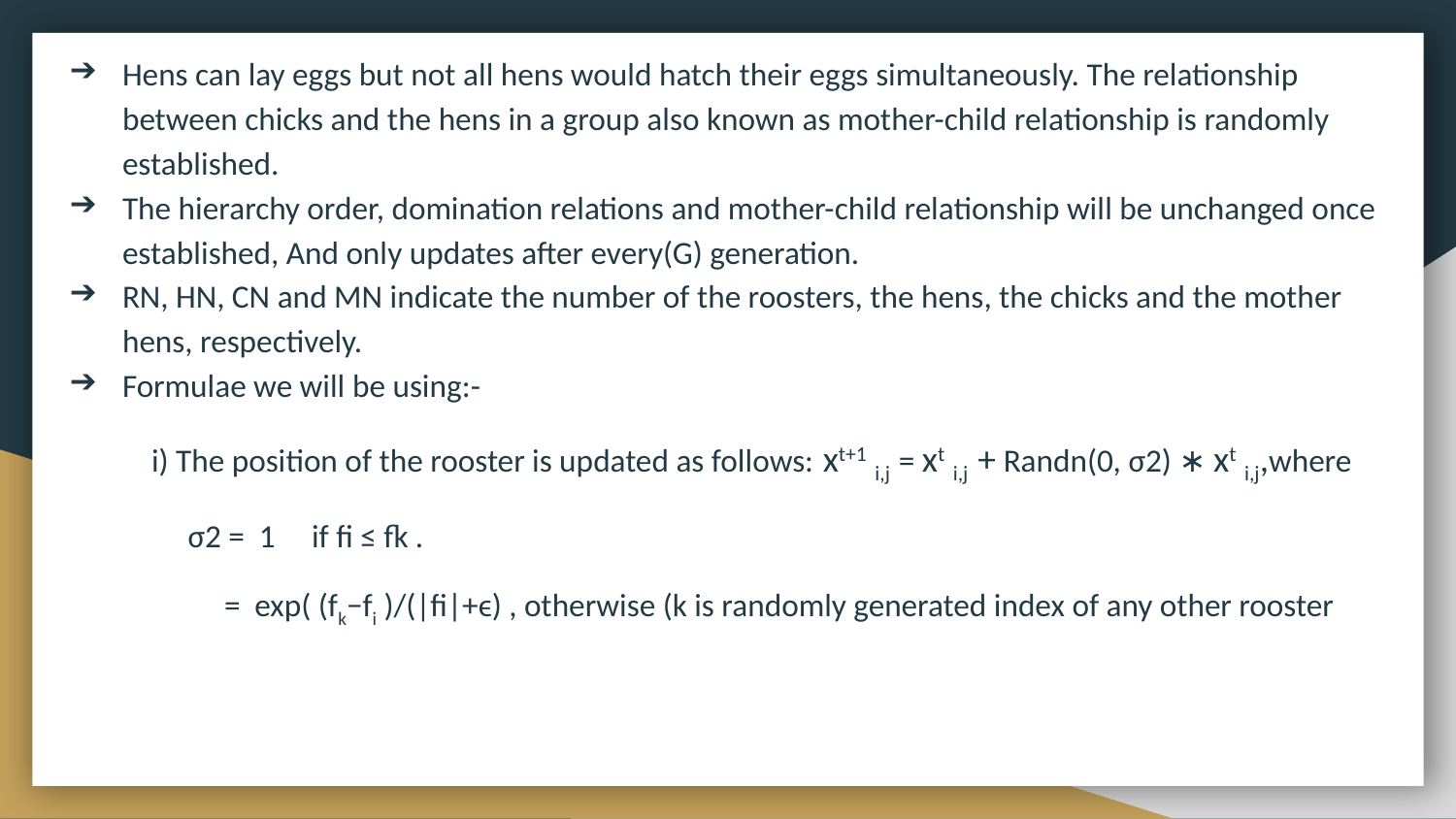

Hens can lay eggs but not all hens would hatch their eggs simultaneously. The relationship between chicks and the hens in a group also known as mother-child relationship is randomly established.
The hierarchy order, domination relations and mother-child relationship will be unchanged once established, And only updates after every(G) generation.
RN, HN, CN and MN indicate the number of the roosters, the hens, the chicks and the mother hens, respectively.
Formulae we will be using:-
    i) The position of the rooster is updated as follows: xt+1 i,j = xt i,j  + Randn(0, σ2) ∗ xt i,j,where
         σ2 =  1     if fi ≤ fk .
              =  exp( (fk−fi )/(|fi|+ϵ) , otherwise (k is randomly generated index of any other rooster